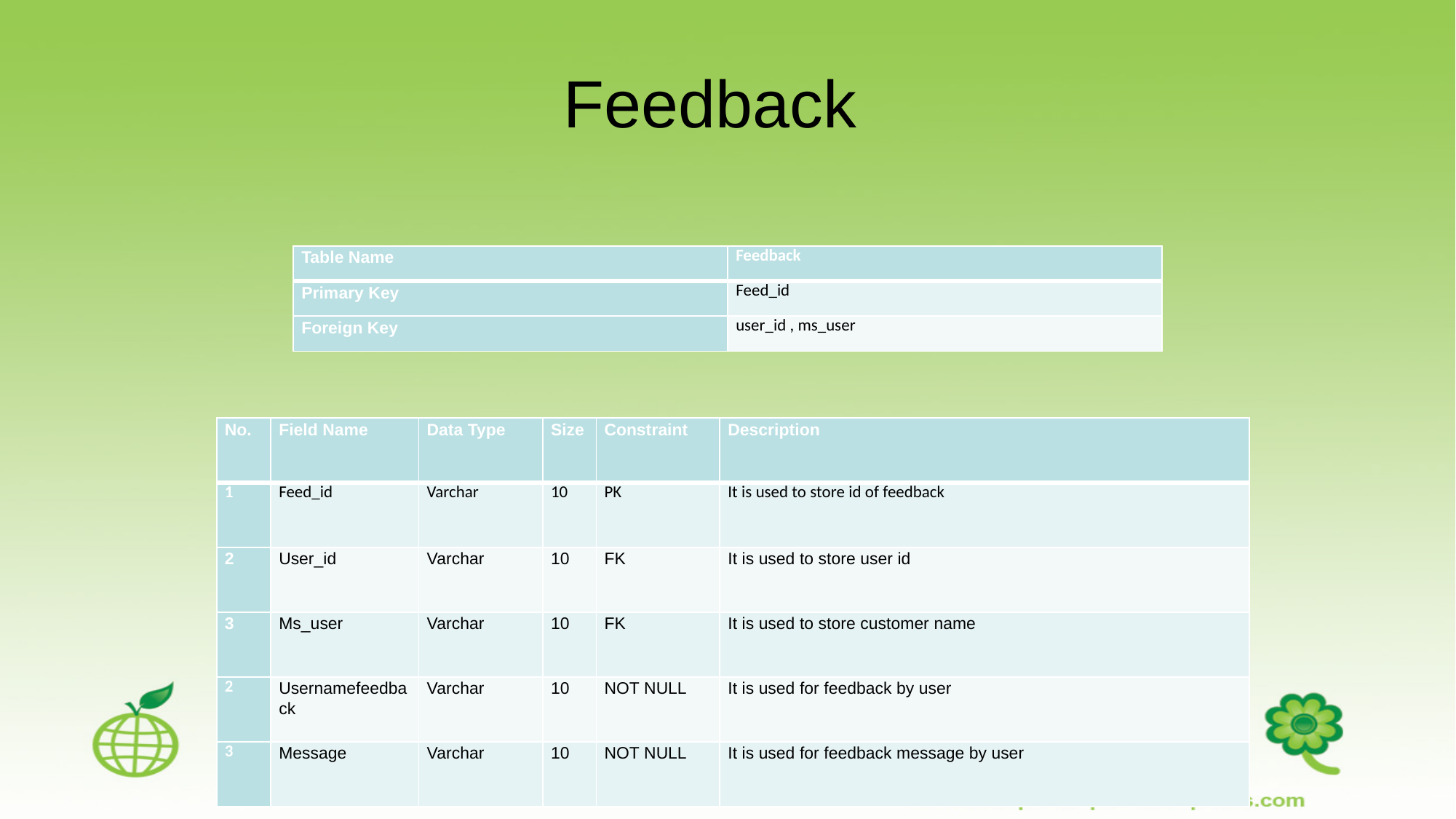

# Feedback
| Table Name | Feedback |
| --- | --- |
| Primary Key | Feed\_id |
| Foreign Key | user\_id , ms\_user |

| No. | Field Name | Data Type | Size | Constraint | Description |
| --- | --- | --- | --- | --- | --- |
| 1 | Feed\_id | Varchar | 10 | PK | It is used to store id of feedback |
| 2 | User\_id | Varchar | 10 | FK | It is used to store user id |
| 3 | Ms\_user | Varchar | 10 | FK | It is used to store customer name |
| 2 | Usernamefeedback | Varchar | 10 | NOT NULL | It is used for feedback by user |
| 3 | Message | Varchar | 10 | NOT NULL | It is used for feedback message by user |